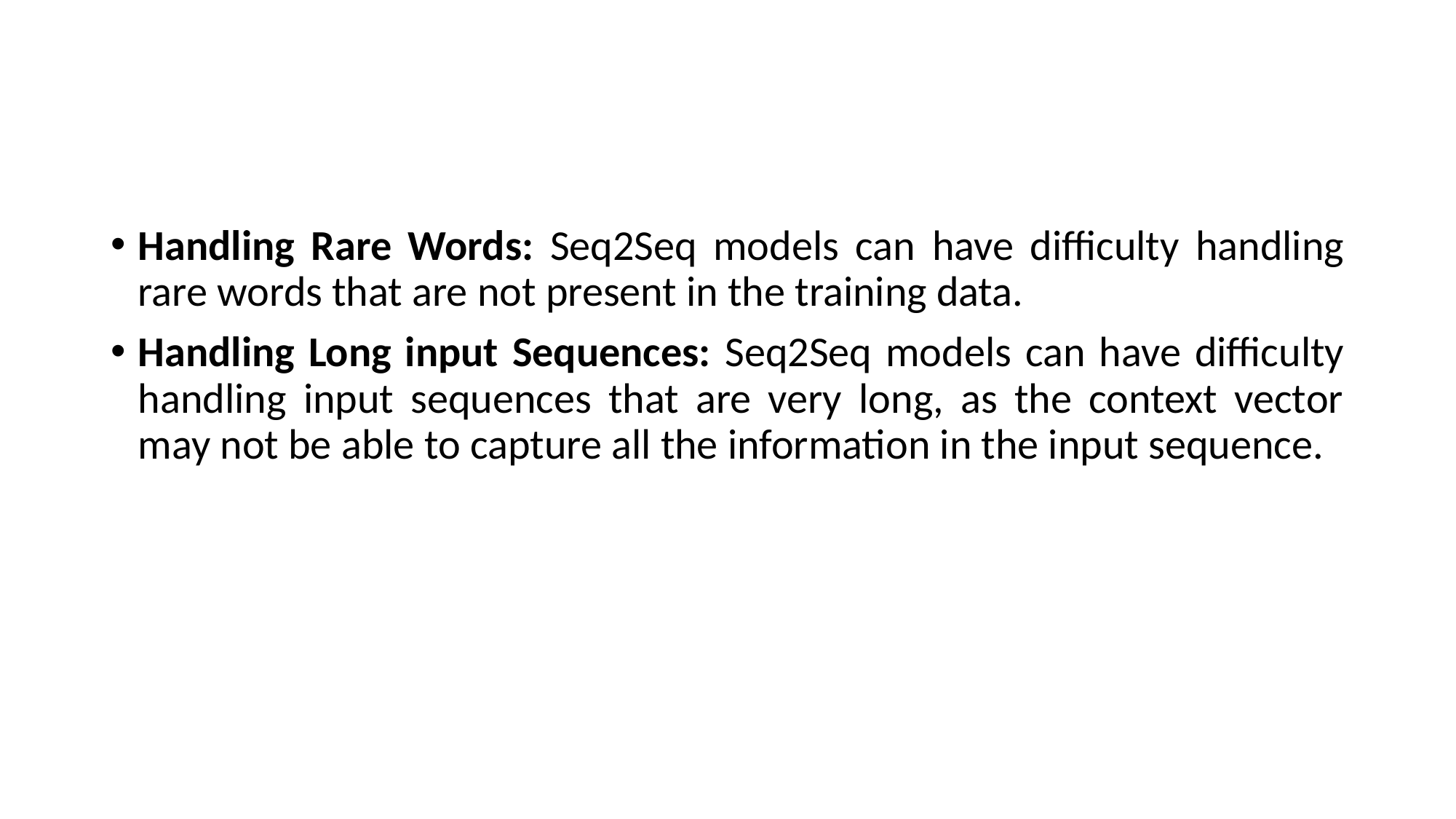

#
Handling Rare Words: Seq2Seq models can have difficulty handling rare words that are not present in the training data.
Handling Long input Sequences: Seq2Seq models can have difficulty handling input sequences that are very long, as the context vector may not be able to capture all the information in the input sequence.